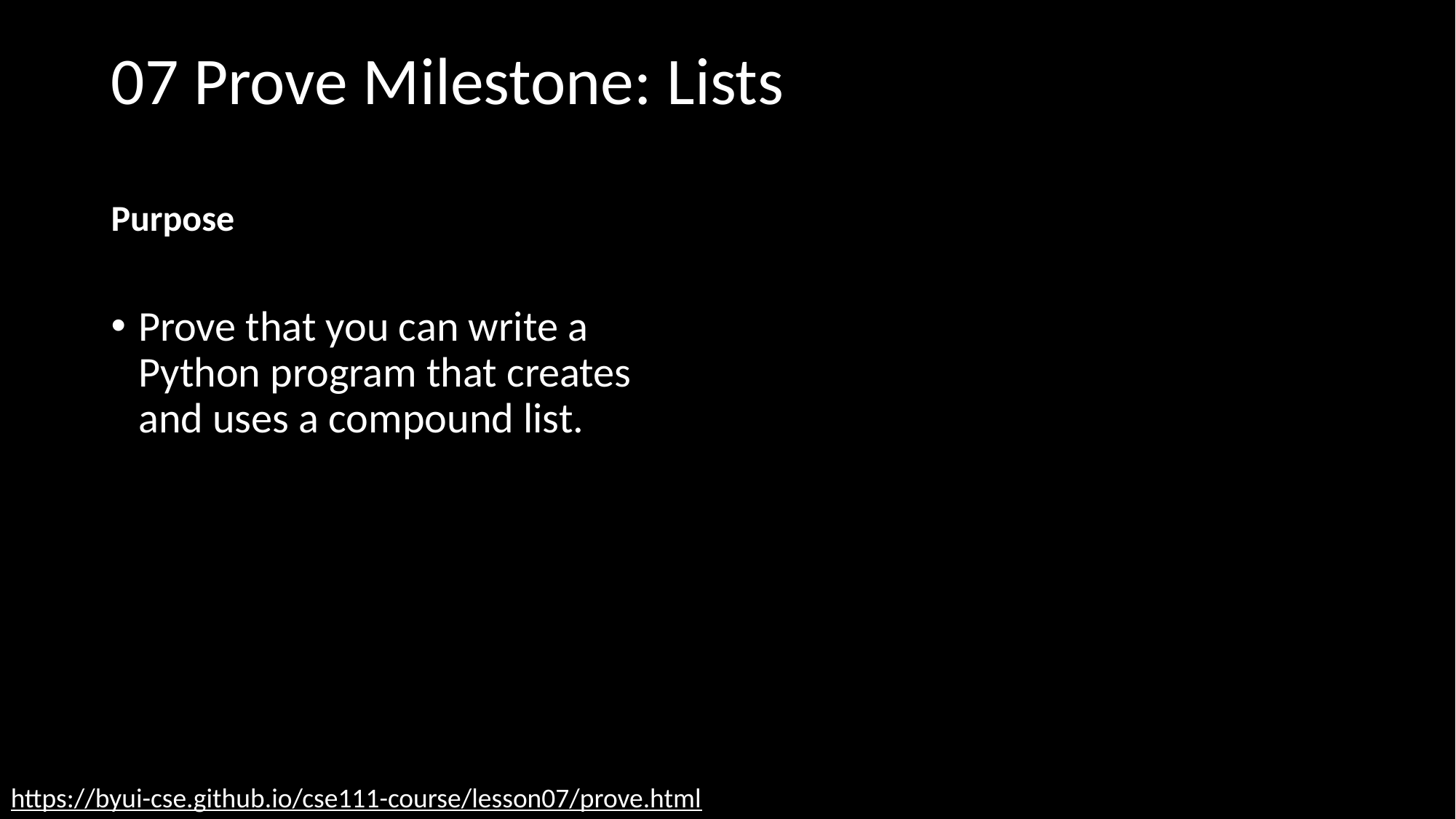

# 07 Prove Milestone: Lists
Purpose

Prove that you can write a Python program that creates and uses a compound list.

https://byui-cse.github.io/cse111-course/lesson07/prove.html